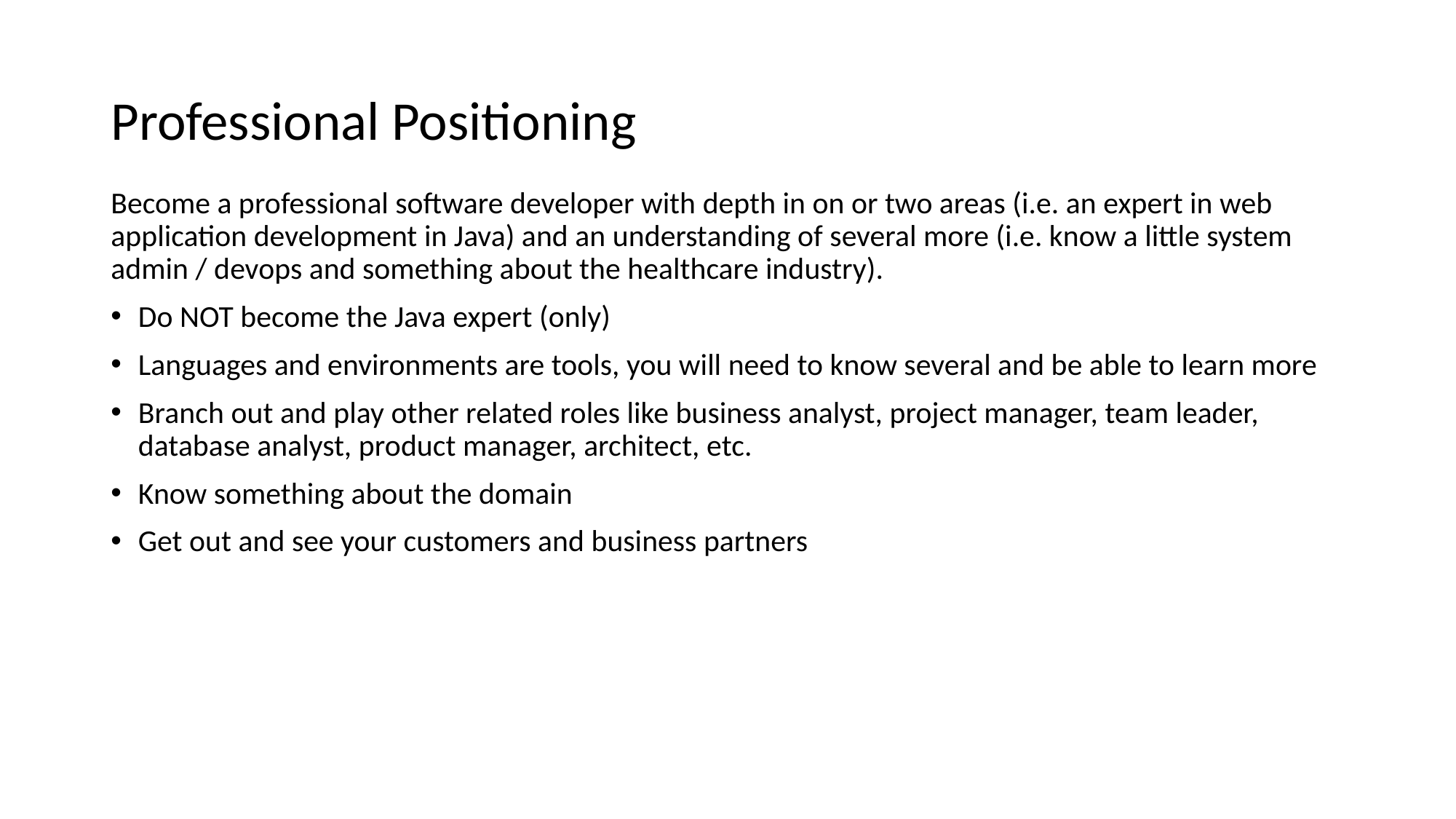

# Professional Positioning
Become a professional software developer with depth in on or two areas (i.e. an expert in web application development in Java) and an understanding of several more (i.e. know a little system admin / devops and something about the healthcare industry).
Do NOT become the Java expert (only)
Languages and environments are tools, you will need to know several and be able to learn more
Branch out and play other related roles like business analyst, project manager, team leader, database analyst, product manager, architect, etc.
Know something about the domain
Get out and see your customers and business partners